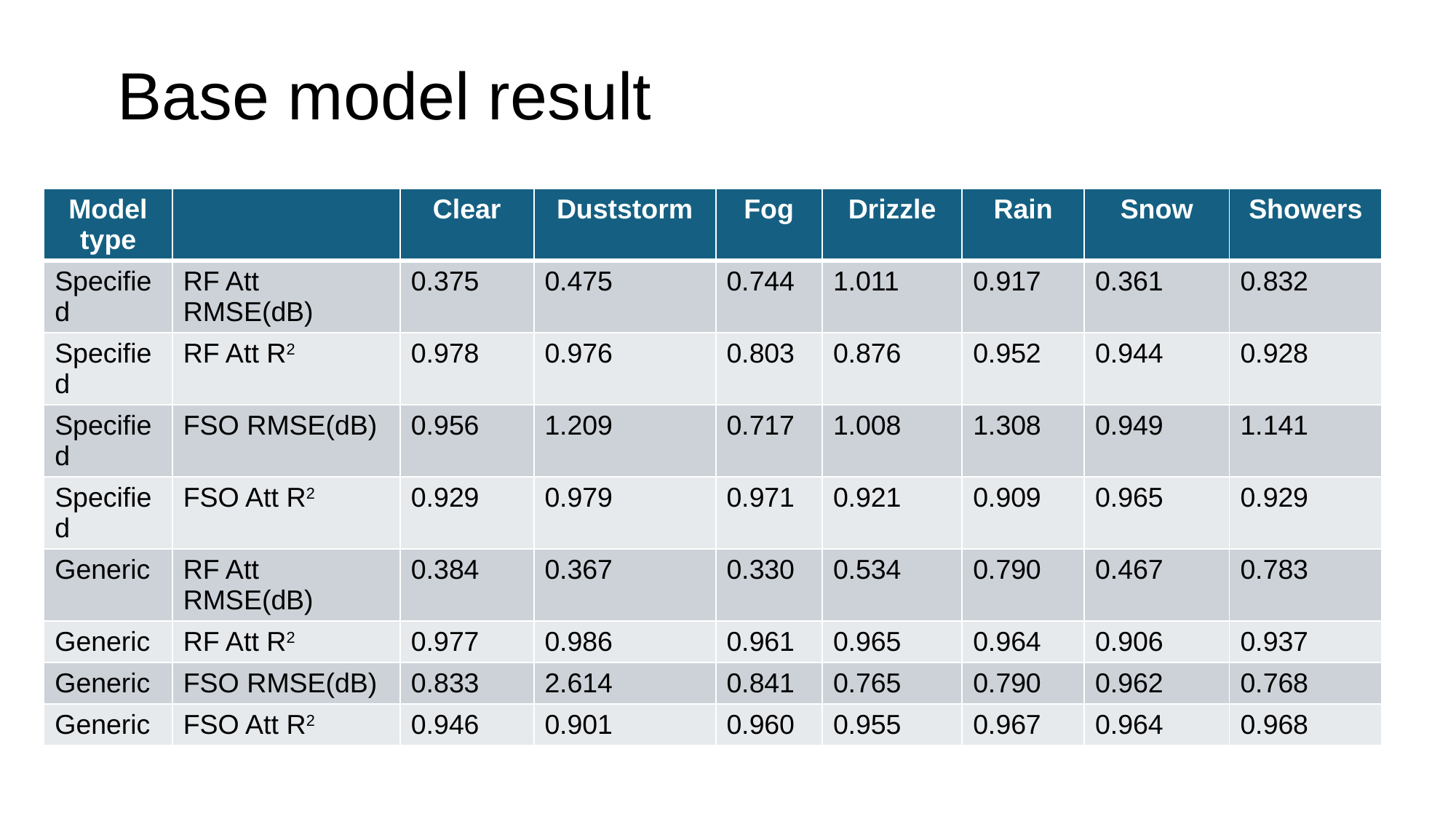

# Base model result
| Model type |  | Clear | Duststorm | Fog | Drizzle | Rain | Snow | Showers |
| --- | --- | --- | --- | --- | --- | --- | --- | --- |
| Specified | RF Att RMSE(dB) | 0.375 | 0.475 | 0.744 | 1.011 | 0.917 | 0.361 | 0.832 |
| Specified | RF Att R2 | 0.978 | 0.976 | 0.803 | 0.876 | 0.952 | 0.944 | 0.928 |
| Specified | FSO RMSE(dB) | 0.956 | 1.209 | 0.717 | 1.008 | 1.308 | 0.949 | 1.141 |
| Specified | FSO Att R2 | 0.929 | 0.979 | 0.971 | 0.921 | 0.909 | 0.965 | 0.929 |
| Generic | RF Att RMSE(dB) | 0.384 | 0.367 | 0.330 | 0.534 | 0.790 | 0.467 | 0.783 |
| Generic | RF Att R2 | 0.977 | 0.986 | 0.961 | 0.965 | 0.964 | 0.906 | 0.937 |
| Generic | FSO RMSE(dB) | 0.833 | 2.614 | 0.841 | 0.765 | 0.790 | 0.962 | 0.768 |
| Generic | FSO Att R2 | 0.946 | 0.901 | 0.960 | 0.955 | 0.967 | 0.964 | 0.968 |